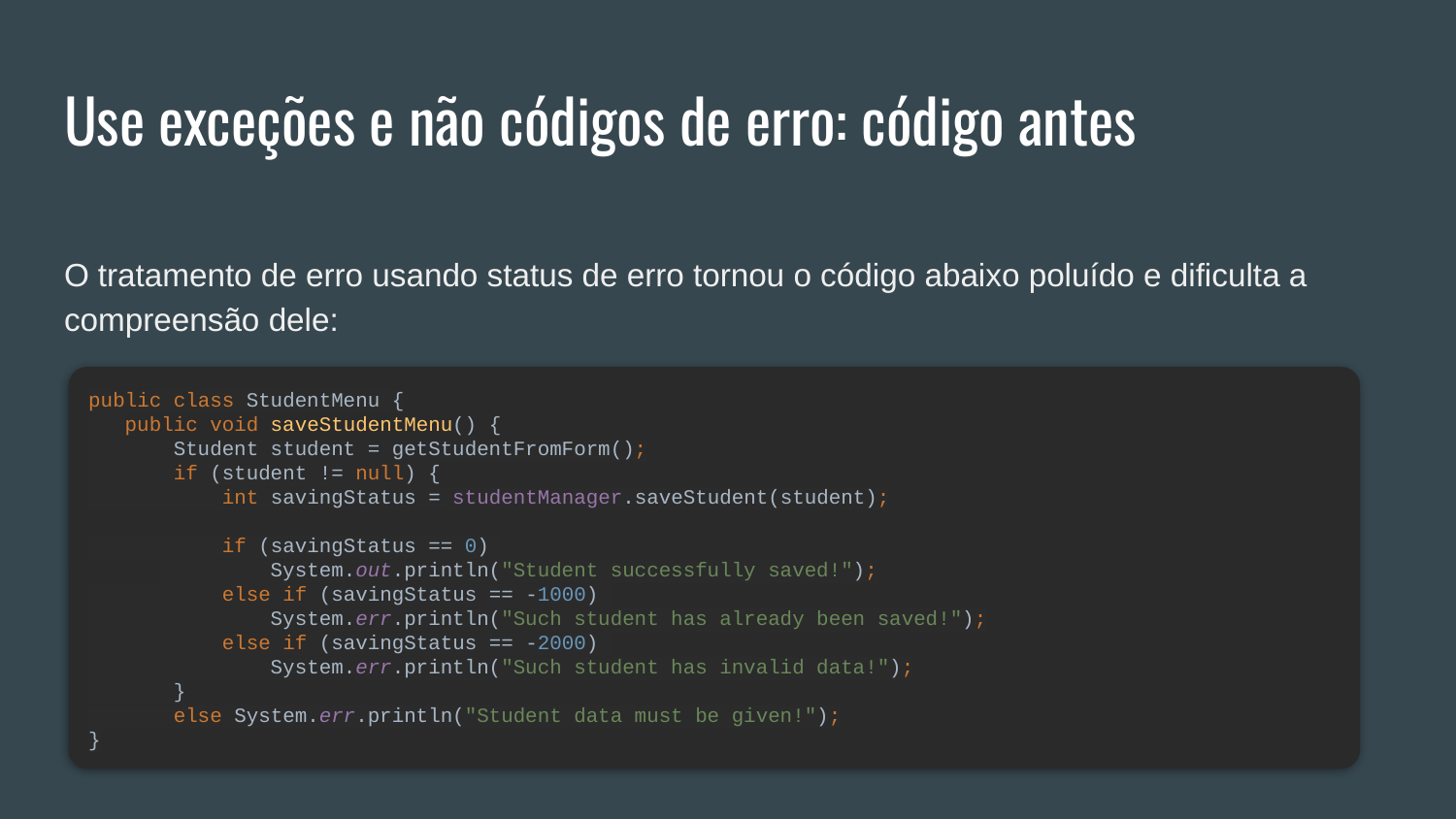

# Use exceções e não códigos de erro: código antes

O tratamento de erro usando status de erro tornou o código abaixo poluído e dificulta a compreensão dele:

public class StudentMenu {
   public void saveStudentMenu() {
       Student student = getStudentFromForm();
       if (student != null) {
           int savingStatus = studentManager.saveStudent(student);

           if (savingStatus == 0)
         System.out.println("Student successfully saved!");
           else if (savingStatus == -1000)
               System.err.println("Such student has already been saved!");
           else if (savingStatus == -2000)
               System.err.println("Such student has invalid data!");
       }
       else System.err.println("Student data must be given!");
}